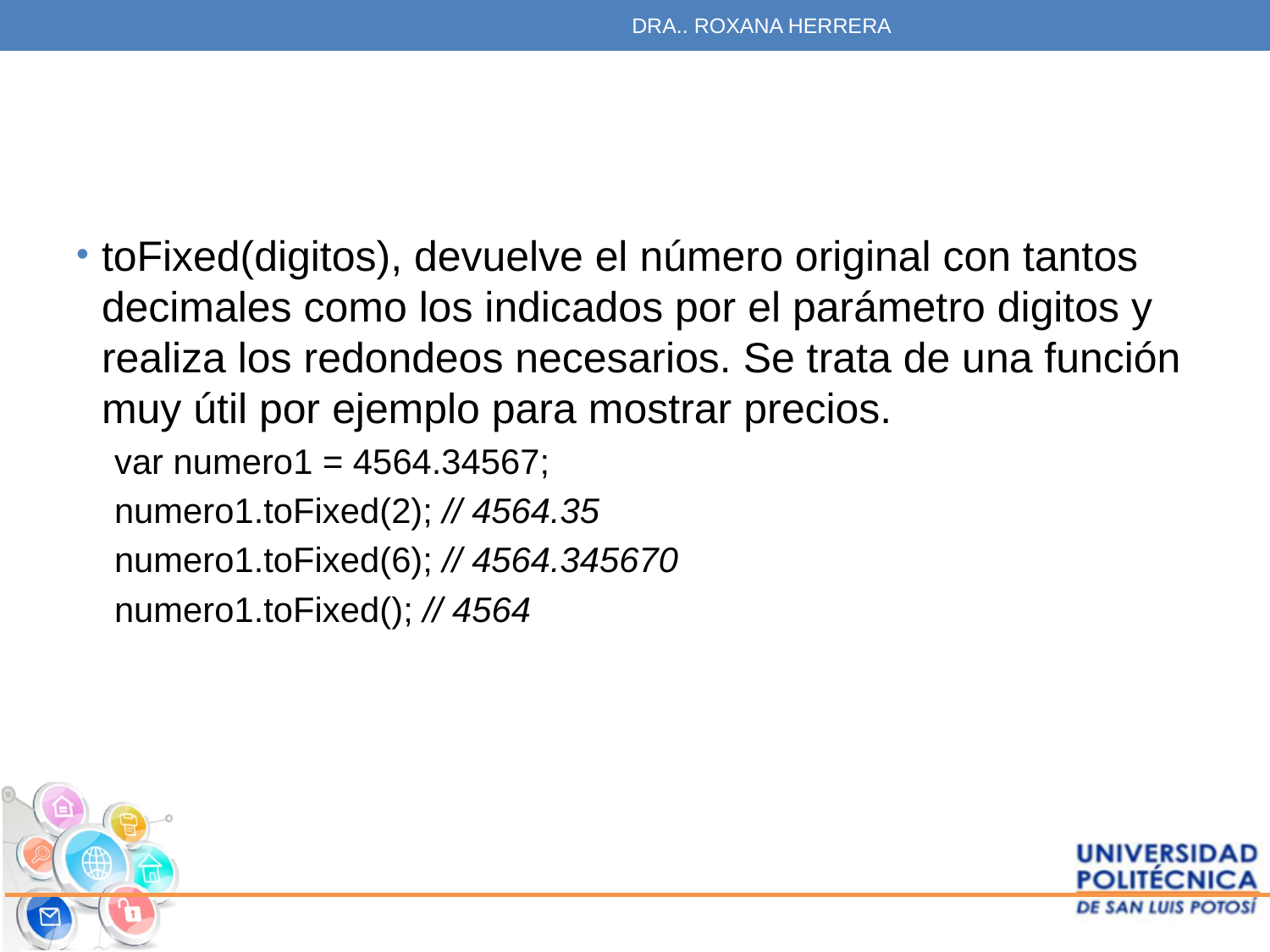

DRA.. ROXANA HERRERA
#
toFixed(digitos), devuelve el número original con tantos decimales como los indicados por el parámetro digitos y realiza los redondeos necesarios. Se trata de una función muy útil por ejemplo para mostrar precios.
var numero1 = 4564.34567;
numero1.toFixed(2); // 4564.35
numero1.toFixed(6); // 4564.345670
numero1.toFixed(); // 4564